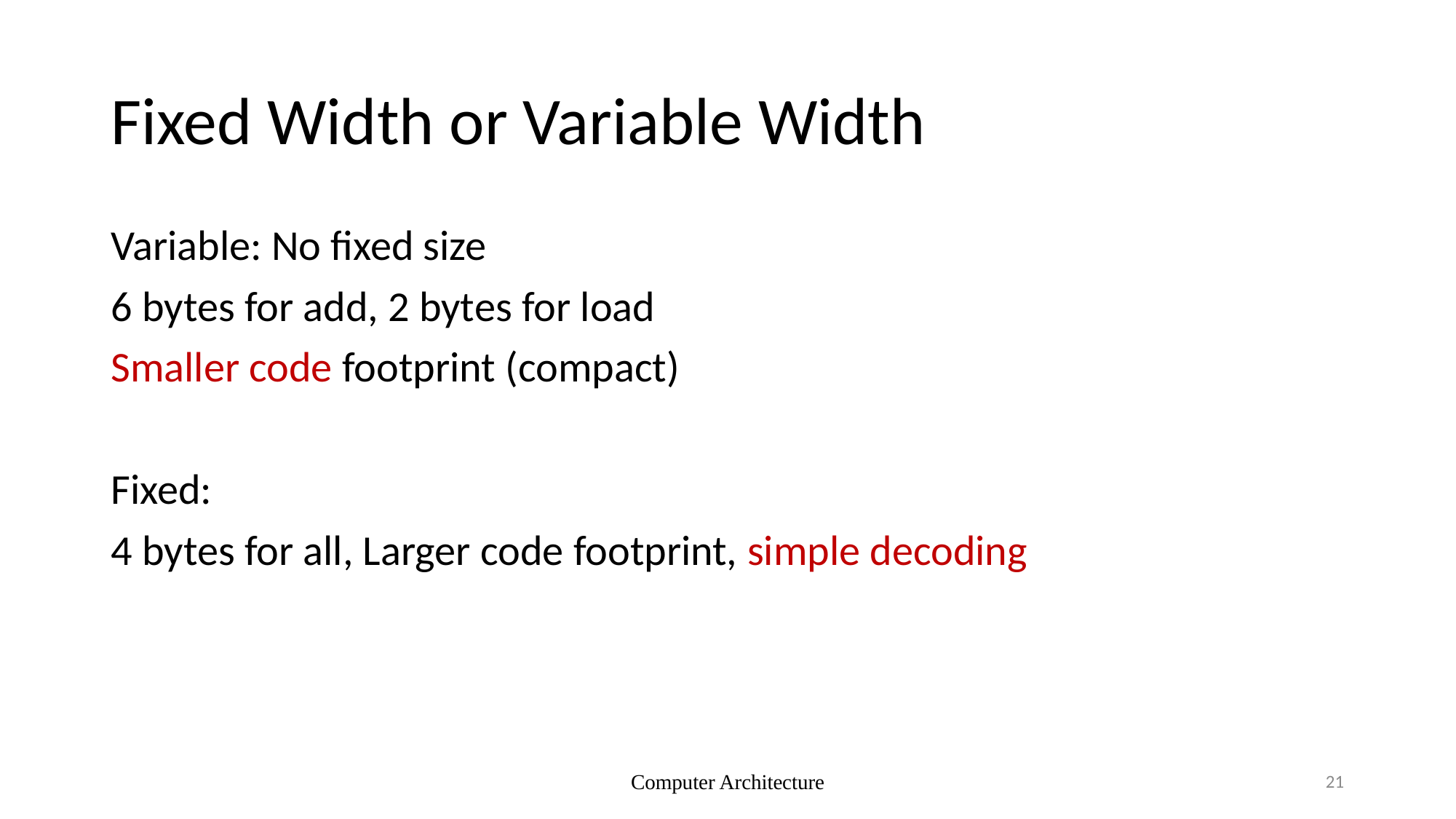

# Fixed Width or Variable Width
Variable: No fixed size
6 bytes for add, 2 bytes for load
Smaller code footprint (compact)

Fixed:
4 bytes for all, Larger code footprint, simple decoding

Computer Architecture
21